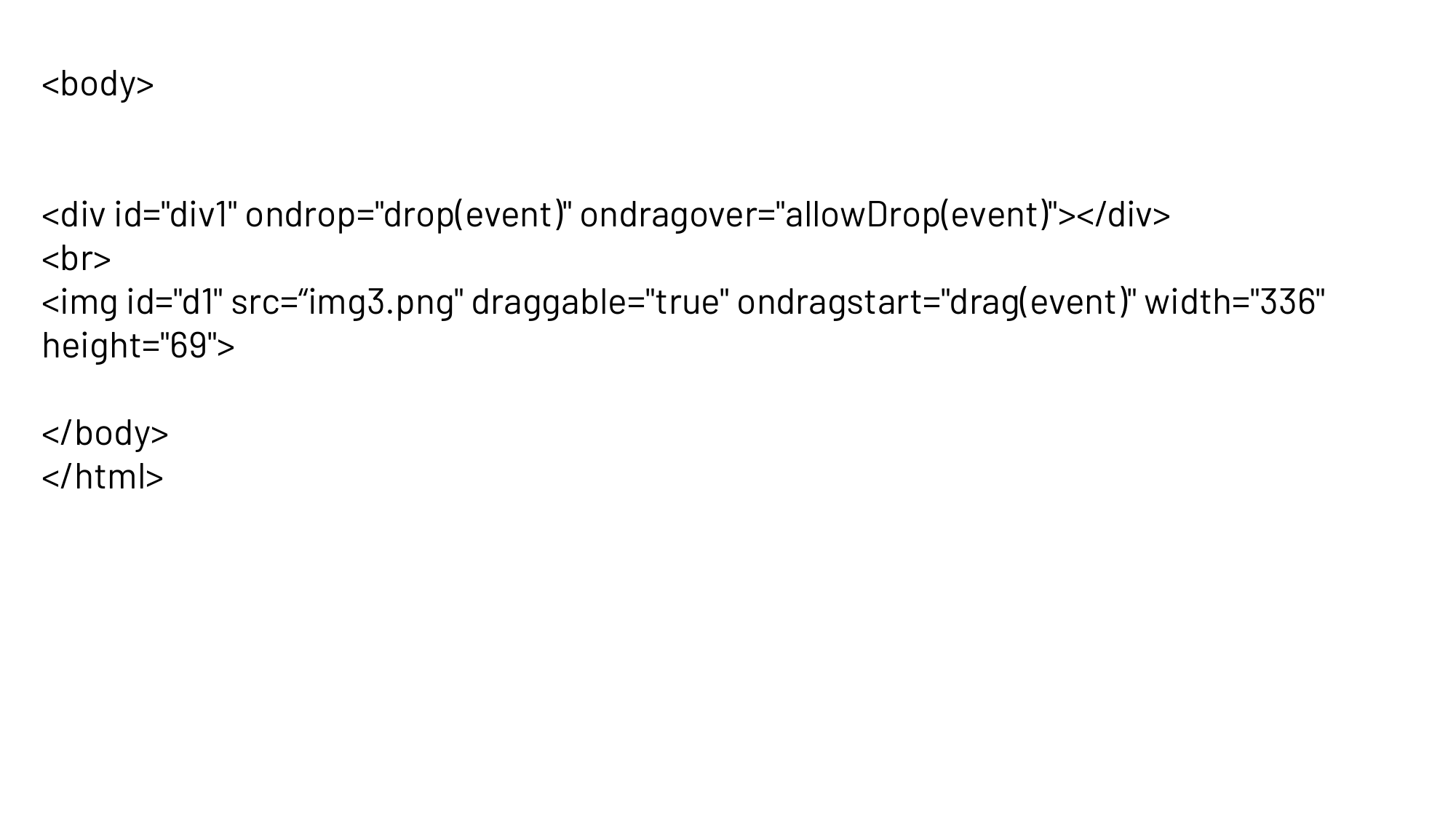

<body>

<div id="div1" ondrop="drop(event)" ondragover="allowDrop(event)"></div>
<br>
<img id="d1" src=“img3.png" draggable="true" ondragstart="drag(event)" width="336" height="69">

</body>
</html>